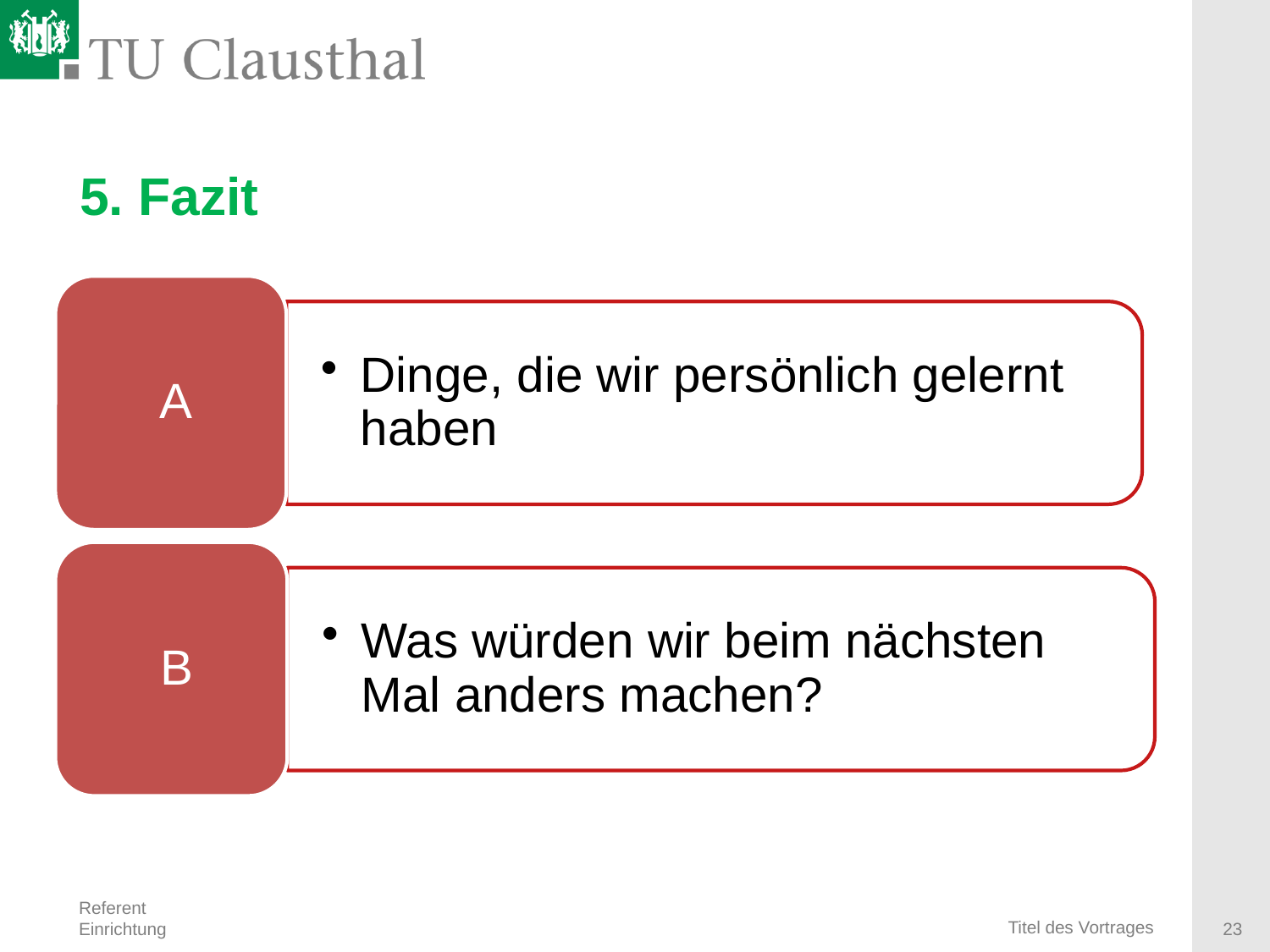

# 5. Fazit
Dinge, die wir persönlich gelernt haben
A
Was würden wir beim nächsten Mal anders machen?
B